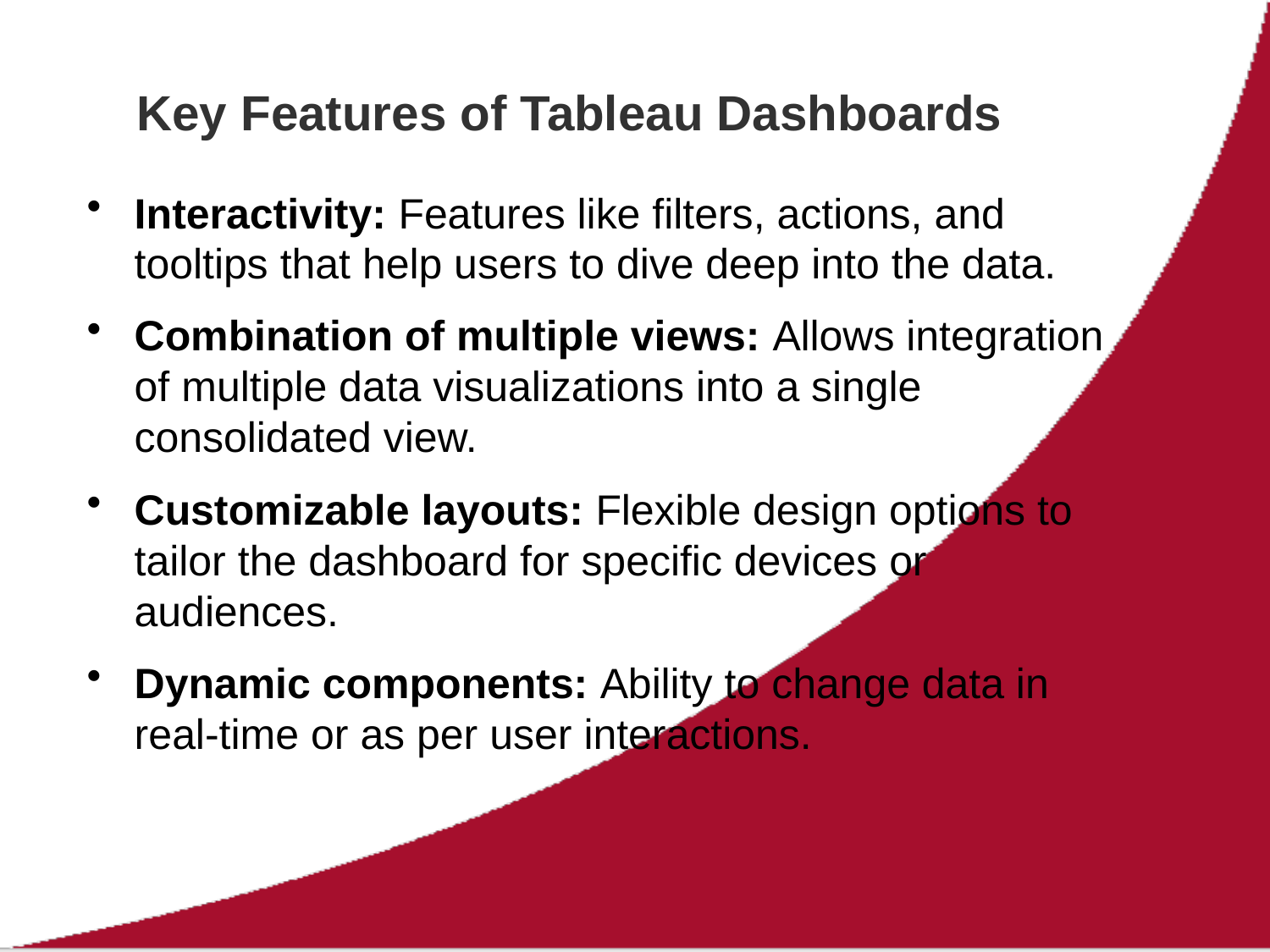

# Key Features of Tableau Dashboards
Interactivity: Features like filters, actions, and tooltips that help users to dive deep into the data.
Combination of multiple views: Allows integration of multiple data visualizations into a single consolidated view.
Customizable layouts: Flexible design options to tailor the dashboard for specific devices or audiences.
Dynamic components: Ability to change data in real-time or as per user interactions.